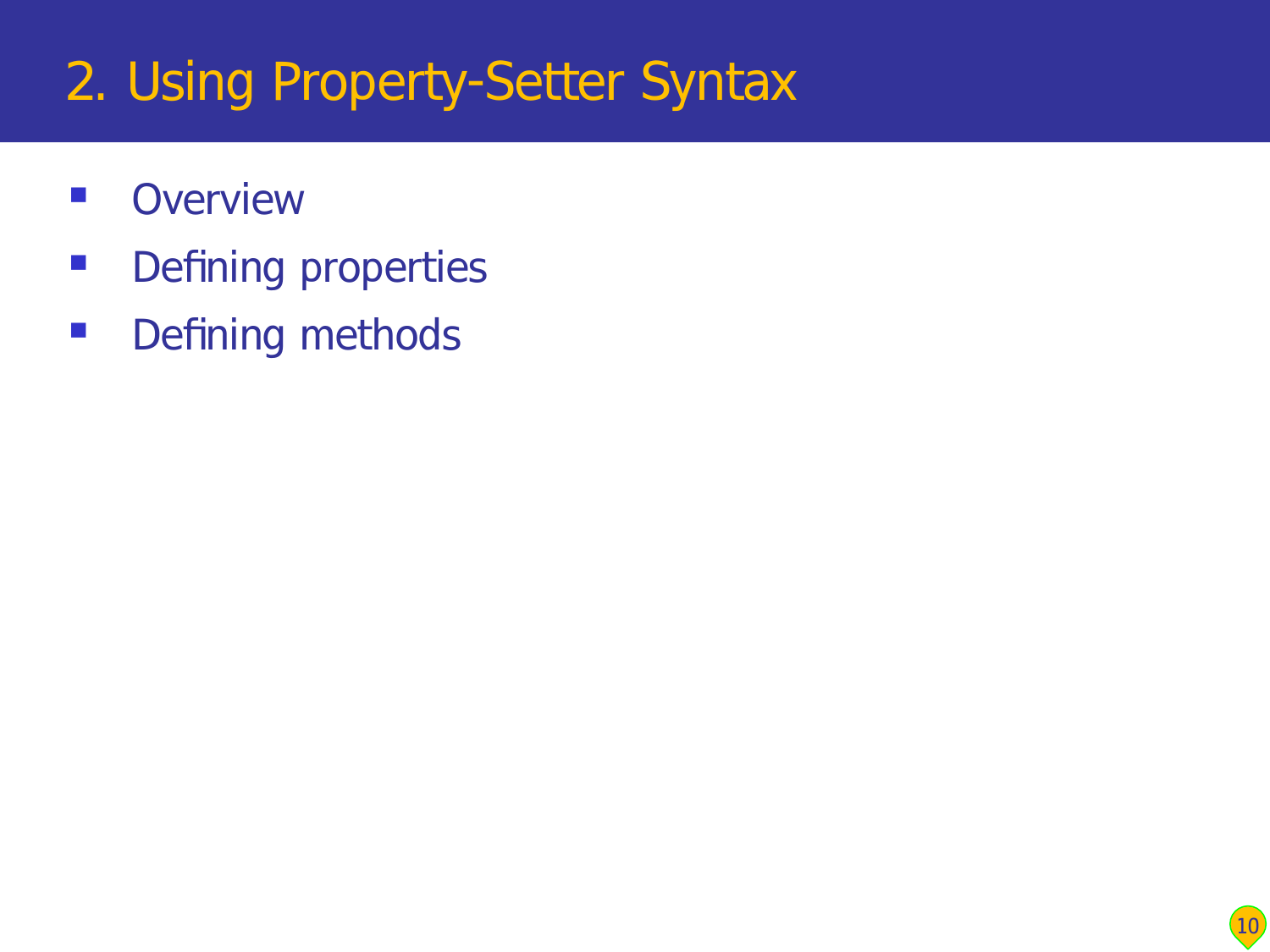

# 2. Using Property-Setter Syntax
Overview
Defining properties
Defining methods
10